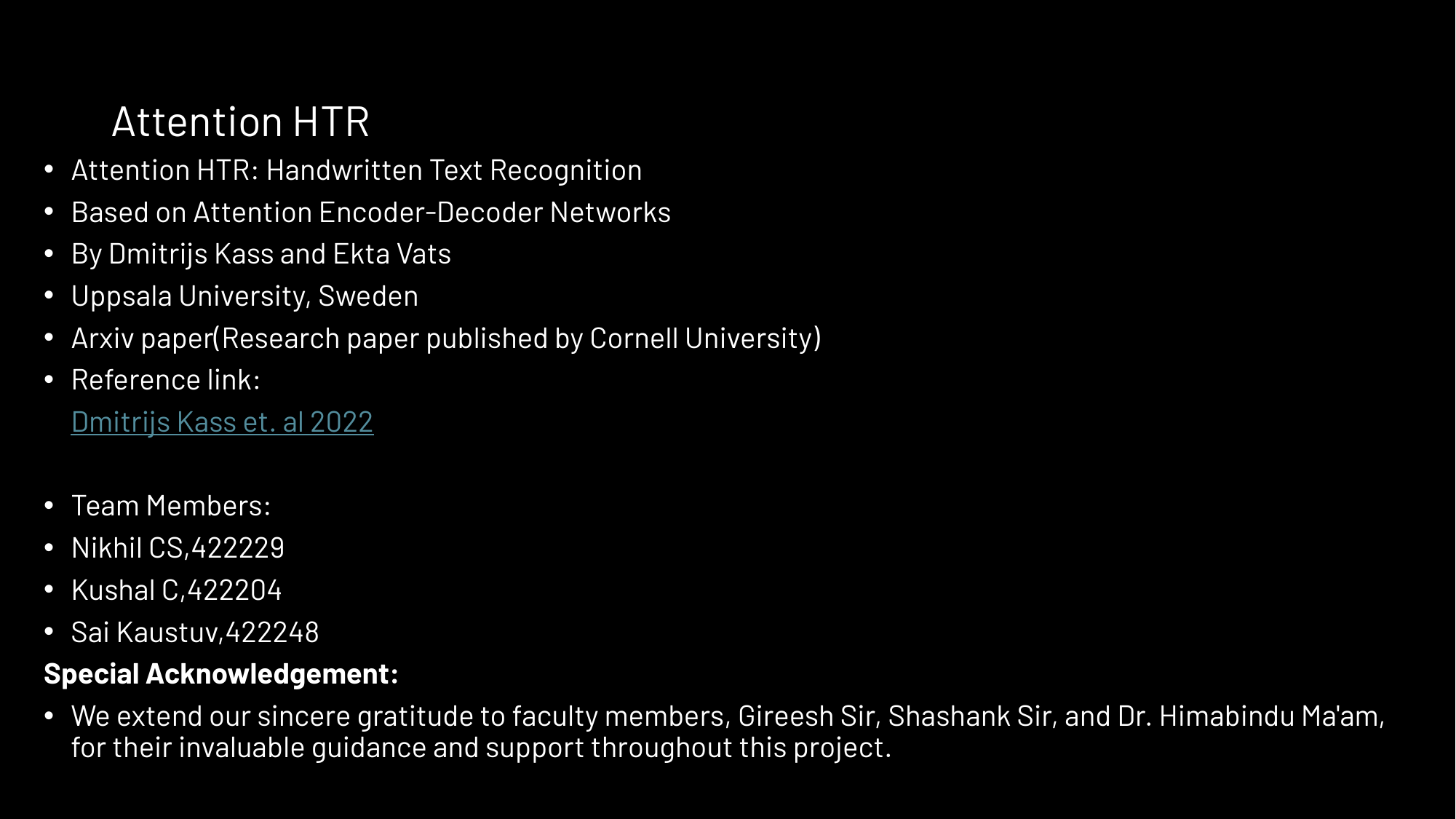

# Attention HTR
Attention HTR: Handwritten Text Recognition
Based on Attention Encoder-Decoder Networks
By Dmitrijs Kass and Ekta Vats
Uppsala University, Sweden
Arxiv paper(Research paper published by Cornell University)
Reference link:
Dmitrijs Kass et. al 2022

Team Members:
Nikhil CS,422229
Kushal C,422204
Sai Kaustuv,422248
Special Acknowledgement:
We extend our sincere gratitude to faculty members, Gireesh Sir, Shashank Sir, and Dr. Himabindu Ma'am, for their invaluable guidance and support throughout this project.